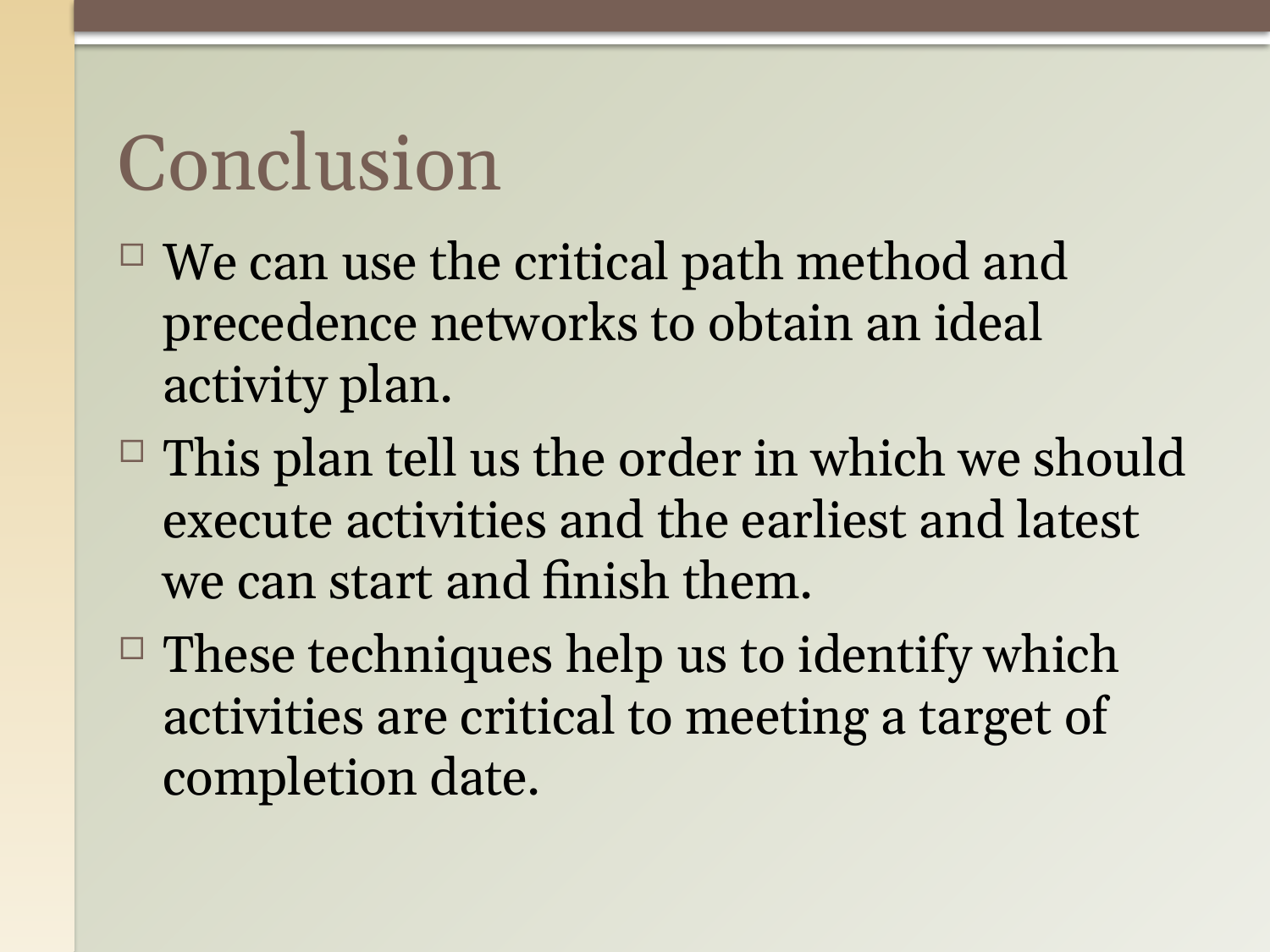

# Conclusion
We can use the critical path method and precedence networks to obtain an ideal activity plan.
This plan tell us the order in which we should execute activities and the earliest and latest we can start and finish them.
These techniques help us to identify which activities are critical to meeting a target of completion date.